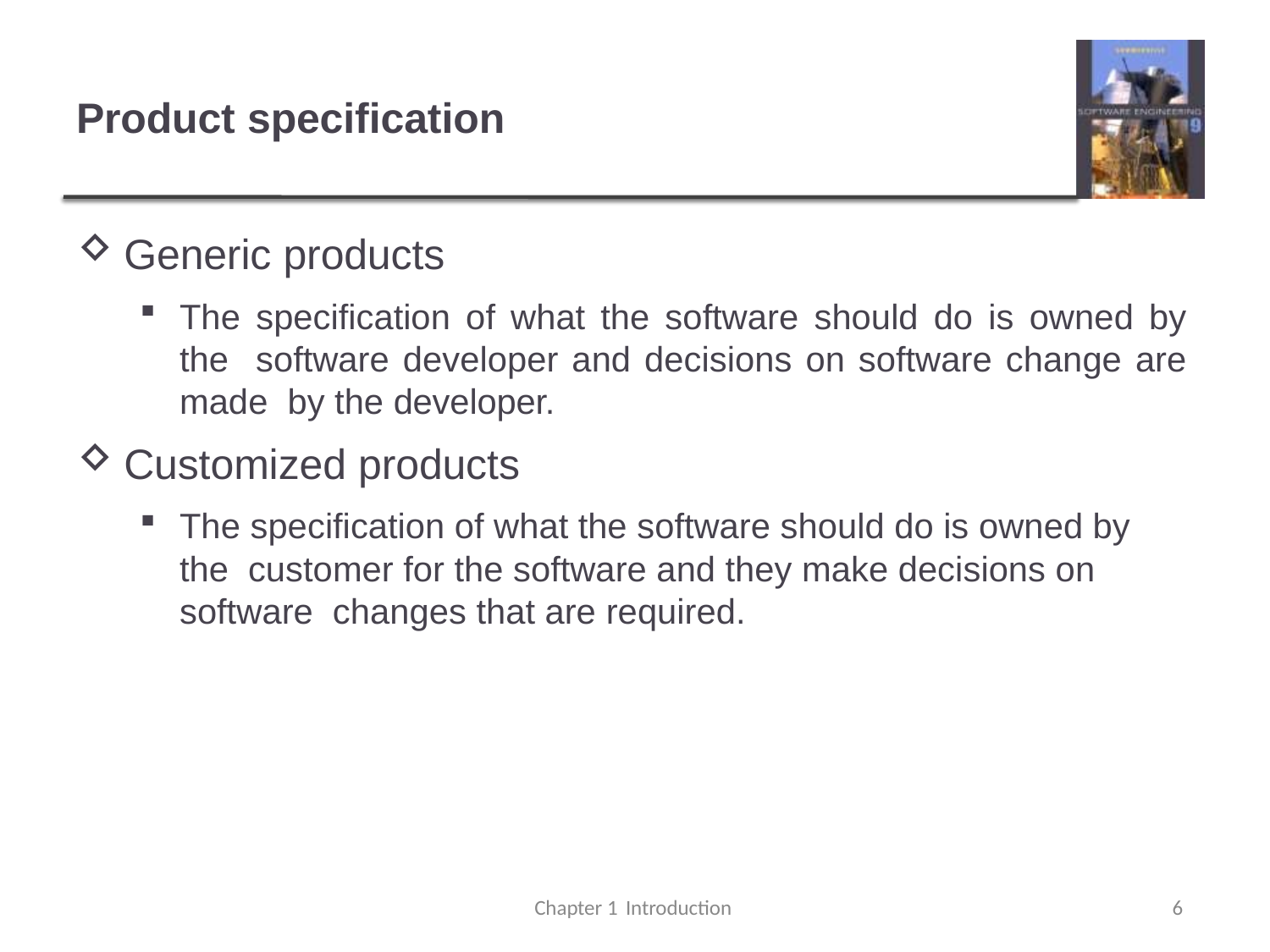

# Product specification
Generic products
The specification of what the software should do is owned by the  software developer and decisions on software change are made  by the developer.
Customized products
The specification of what the software should do is owned by the  customer for the software and they make decisions on software  changes that are required.
Chapter 1 Introduction
6